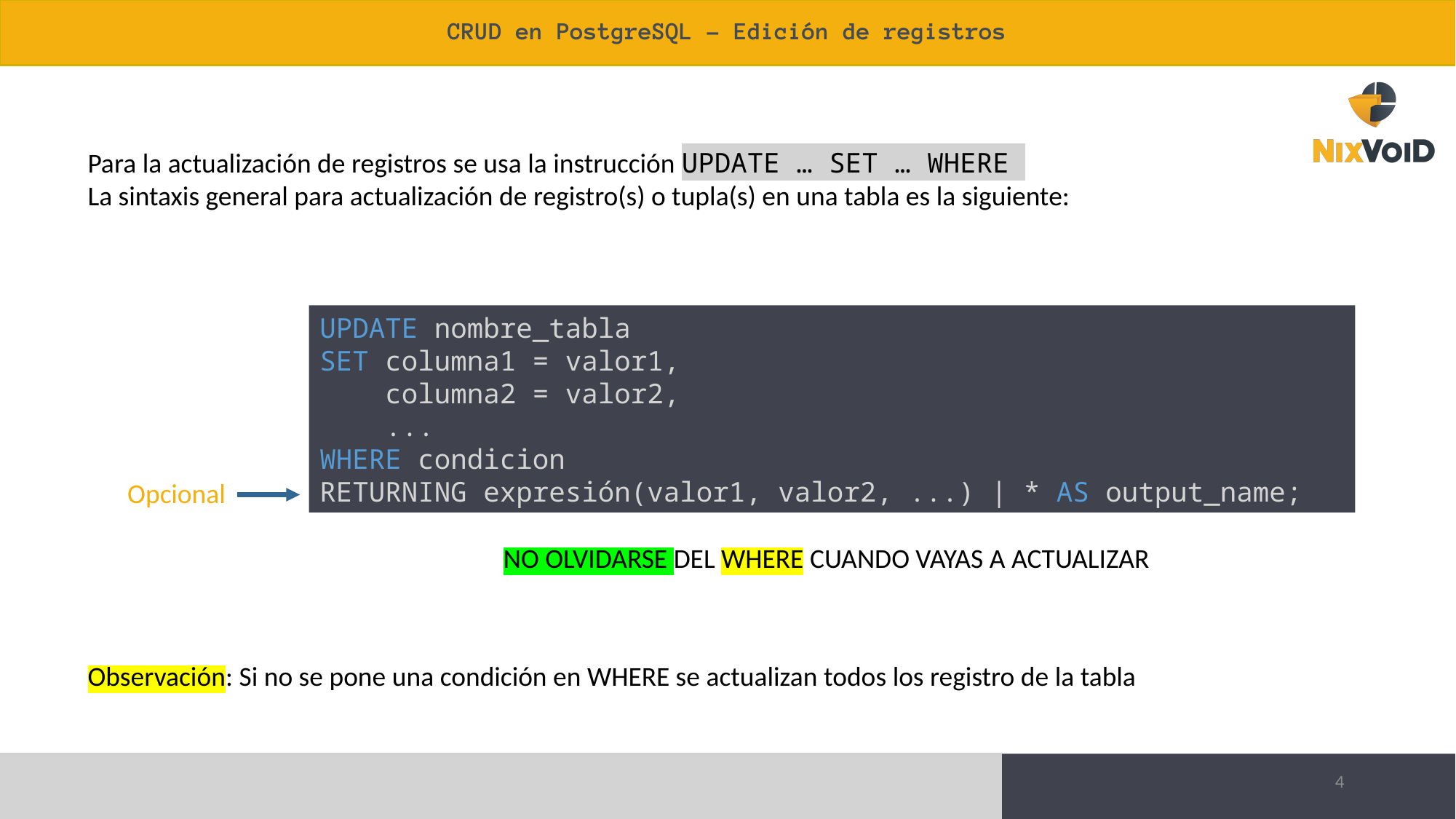

# CRUD en PostgreSQL – Edición de registros
Para la actualización de registros se usa la instrucción UPDATE … SET … WHERE
La sintaxis general para actualización de registro(s) o tupla(s) en una tabla es la siguiente:
UPDATE nombre_tabla
SET columna1 = valor1,
    columna2 = valor2,
    ...
WHERE condicion
RETURNING expresión(valor1, valor2, ...) | * AS output_name;
Opcional
NO OLVIDARSE DEL WHERE CUANDO VAYAS A ACTUALIZAR

Observación: Si no se pone una condición en WHERE se actualizan todos los registro de la tabla

4